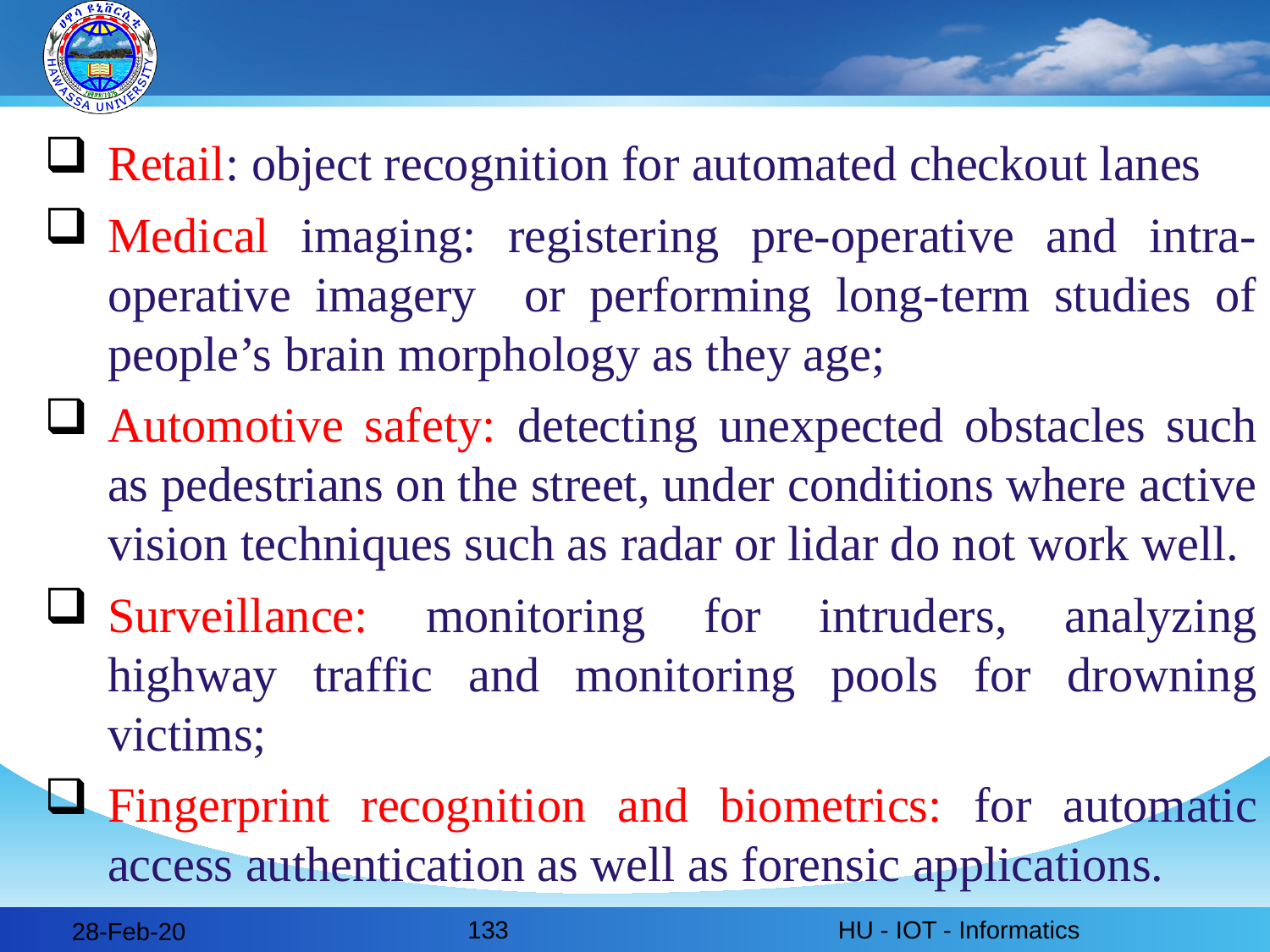

Retail: object recognition for automated checkout lanes
Medical imaging: registering pre-operative and intra-operative imagery  or performing long-term studies of people’s brain morphology as they age;
Automotive safety: detecting unexpected obstacles such as pedestrians on the street, under conditions where active vision techniques such as radar or lidar do not work well.
Surveillance: monitoring for intruders, analyzing highway traffic and monitoring pools for drowning victims;
Fingerprint recognition and biometrics: for automatic access authentication as well as forensic applications.

133
HU - IOT - Informatics
28-Feb-20